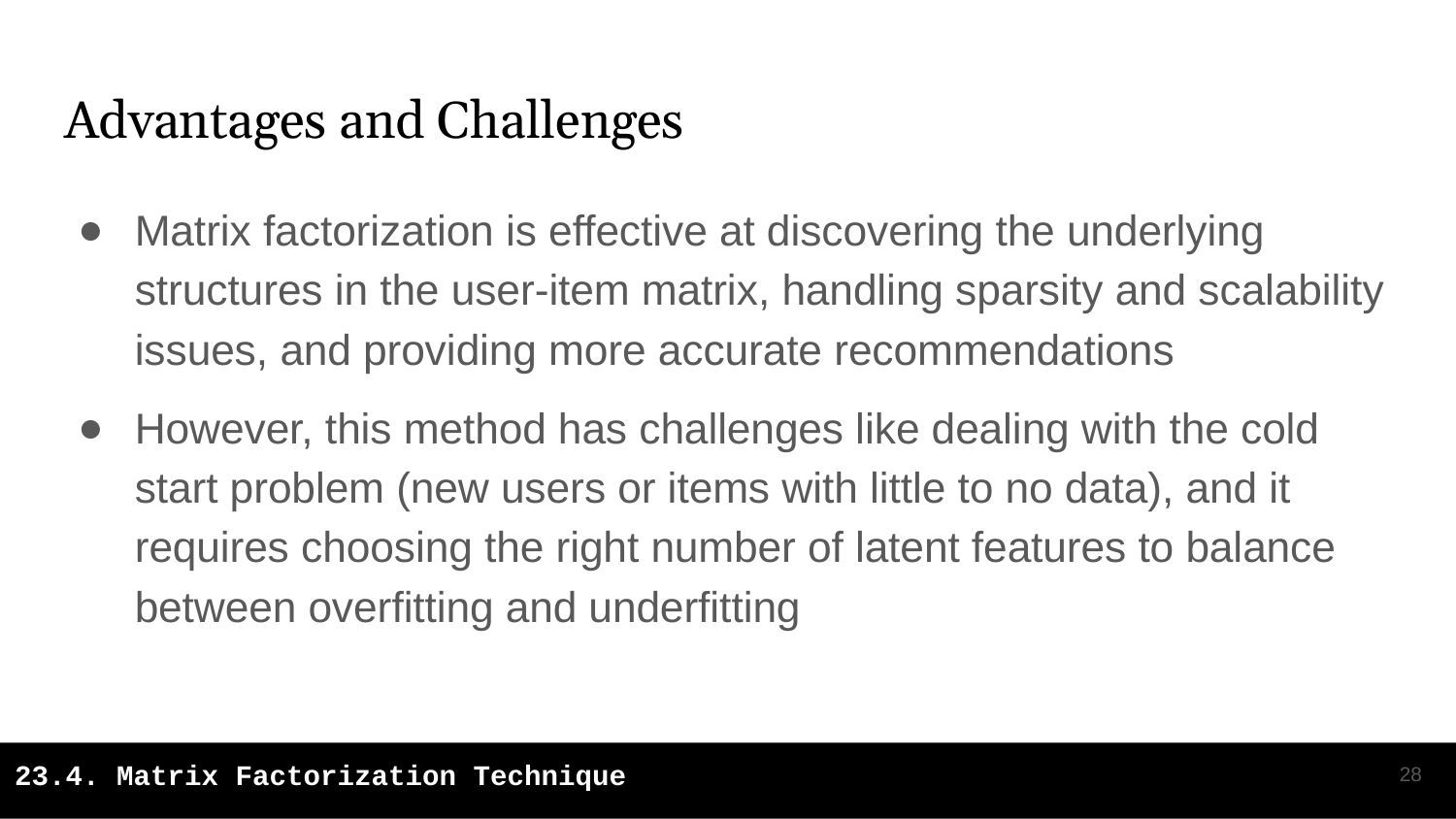

# Advantages and Challenges
Matrix factorization is effective at discovering the underlying structures in the user-item matrix, handling sparsity and scalability issues, and providing more accurate recommendations
However, this method has challenges like dealing with the cold start problem (new users or items with little to no data), and it requires choosing the right number of latent features to balance between overfitting and underfitting
28
23.4. Matrix Factorization Technique